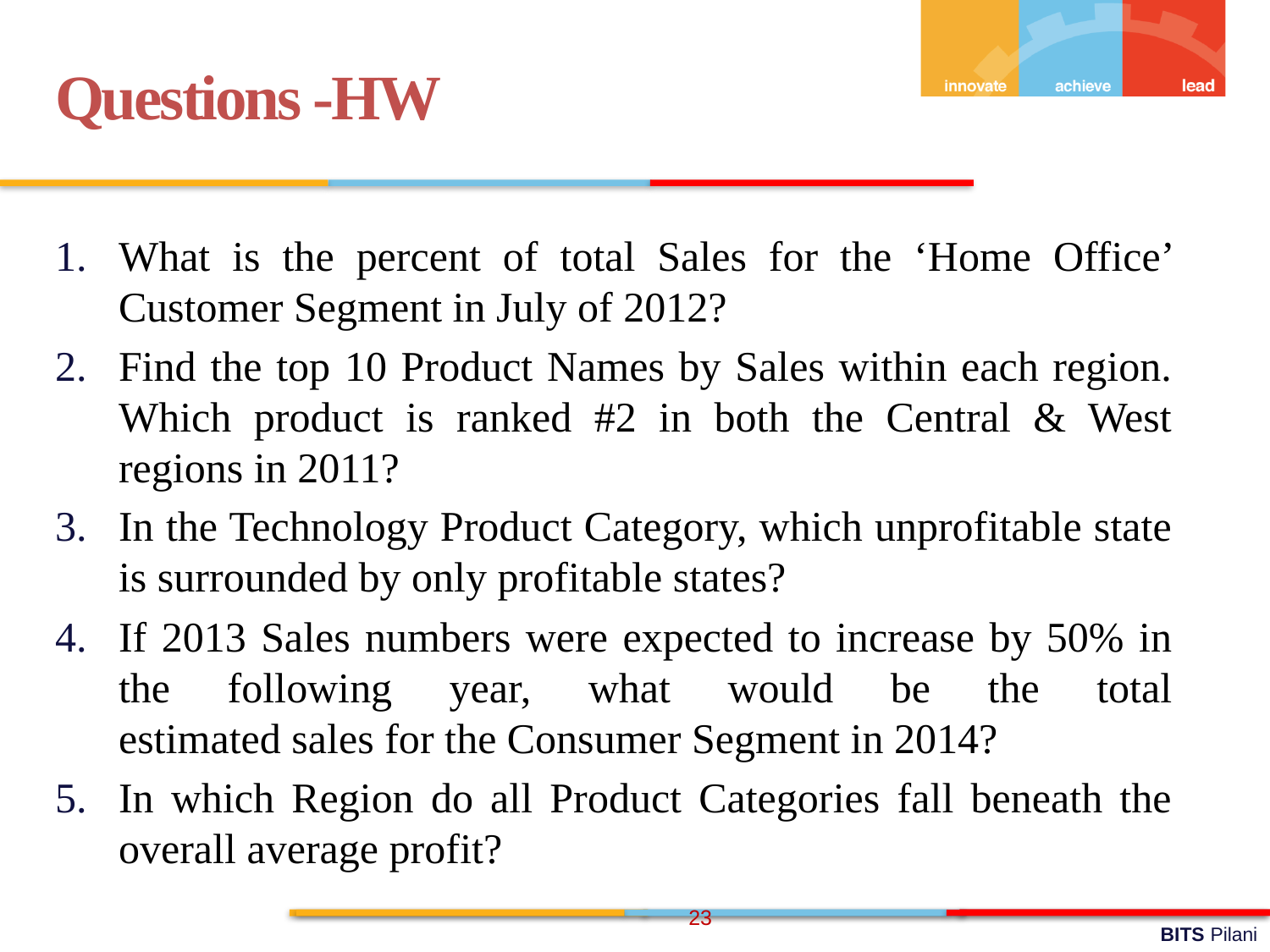

Questions -HW
What is the percent of total Sales for the ‘Home Office’ Customer Segment in July of 2012?
Find the top 10 Product Names by Sales within each region. Which product is ranked #2 in both the Central & West regions in 2011?
In the Technology Product Category, which unprofitable state is surrounded by only profitable states?
If 2013 Sales numbers were expected to increase by 50% in the following year, what would be the total
estimated sales for the Consumer Segment in 2014?
In which Region do all Product Categories fall beneath the overall average profit?
23